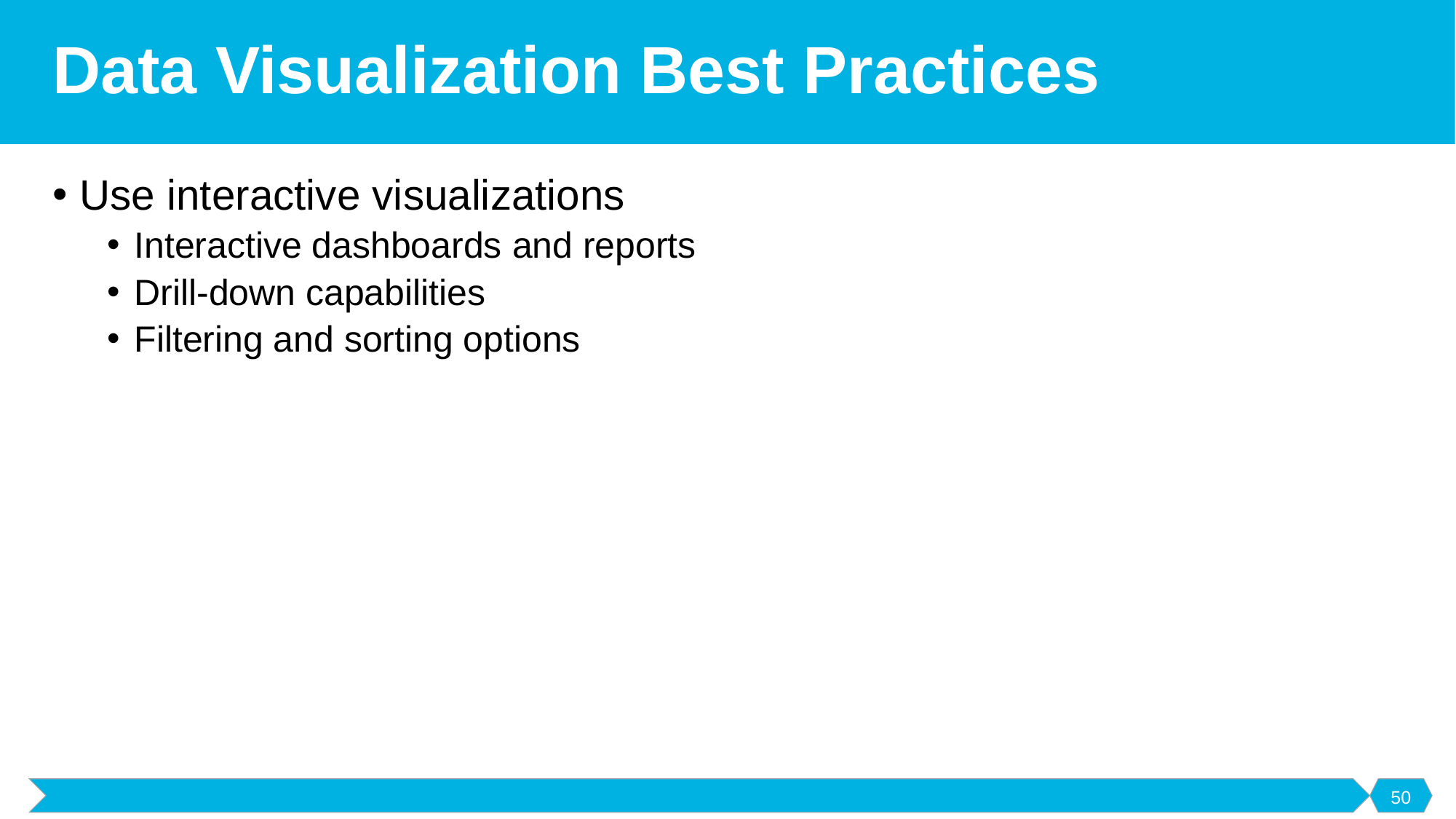

# Data Visualization Best Practices
Use interactive visualizations
Interactive dashboards and reports
Drill-down capabilities
Filtering and sorting options

50